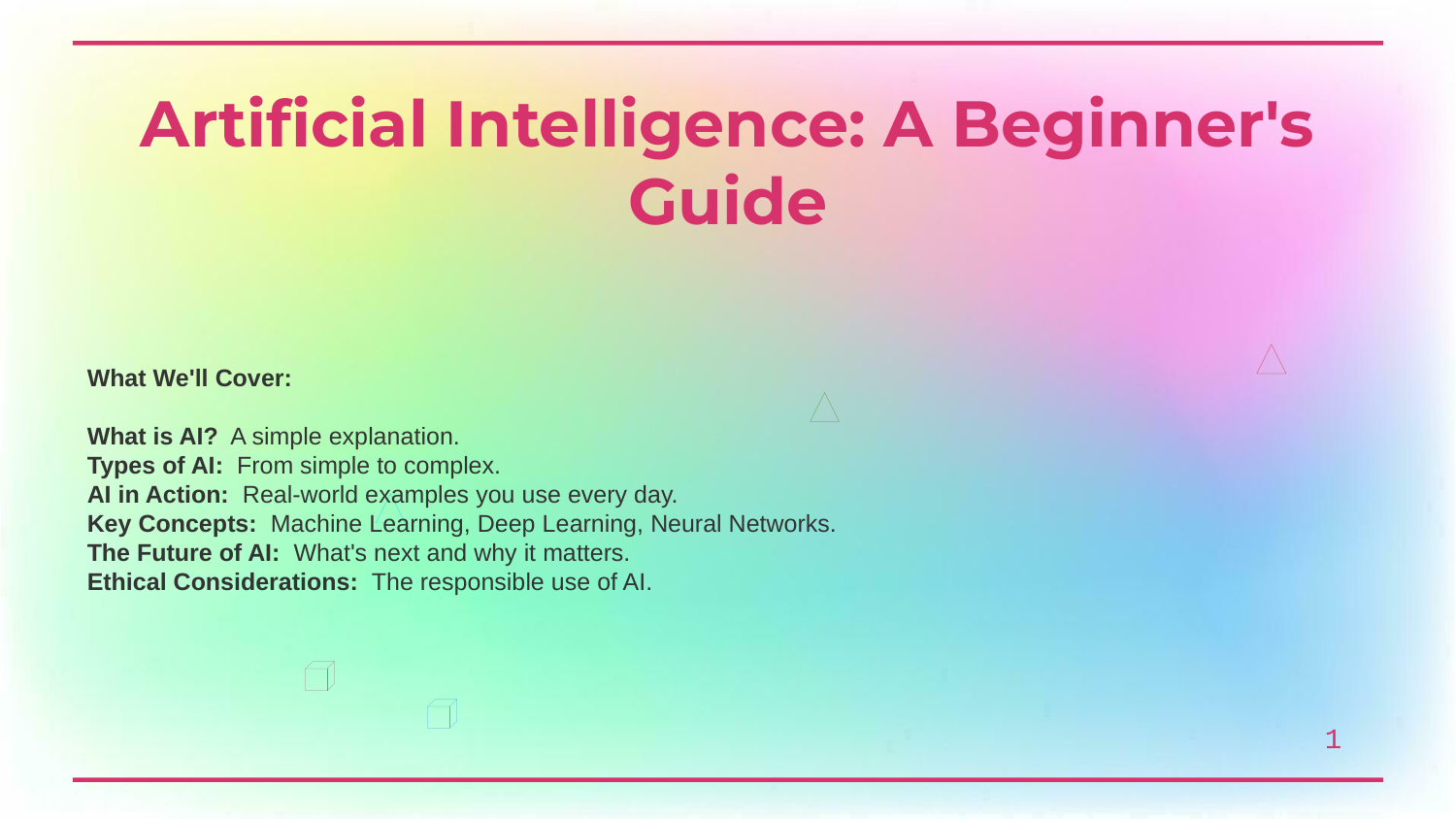

Artificial Intelligence: A Beginner's Guide
What We'll Cover:

What is AI?  A simple explanation.
Types of AI:  From simple to complex.
AI in Action:  Real-world examples you use every day.
Key Concepts:  Machine Learning, Deep Learning, Neural Networks.
The Future of AI:  What's next and why it matters.
Ethical Considerations:  The responsible use of AI.

1